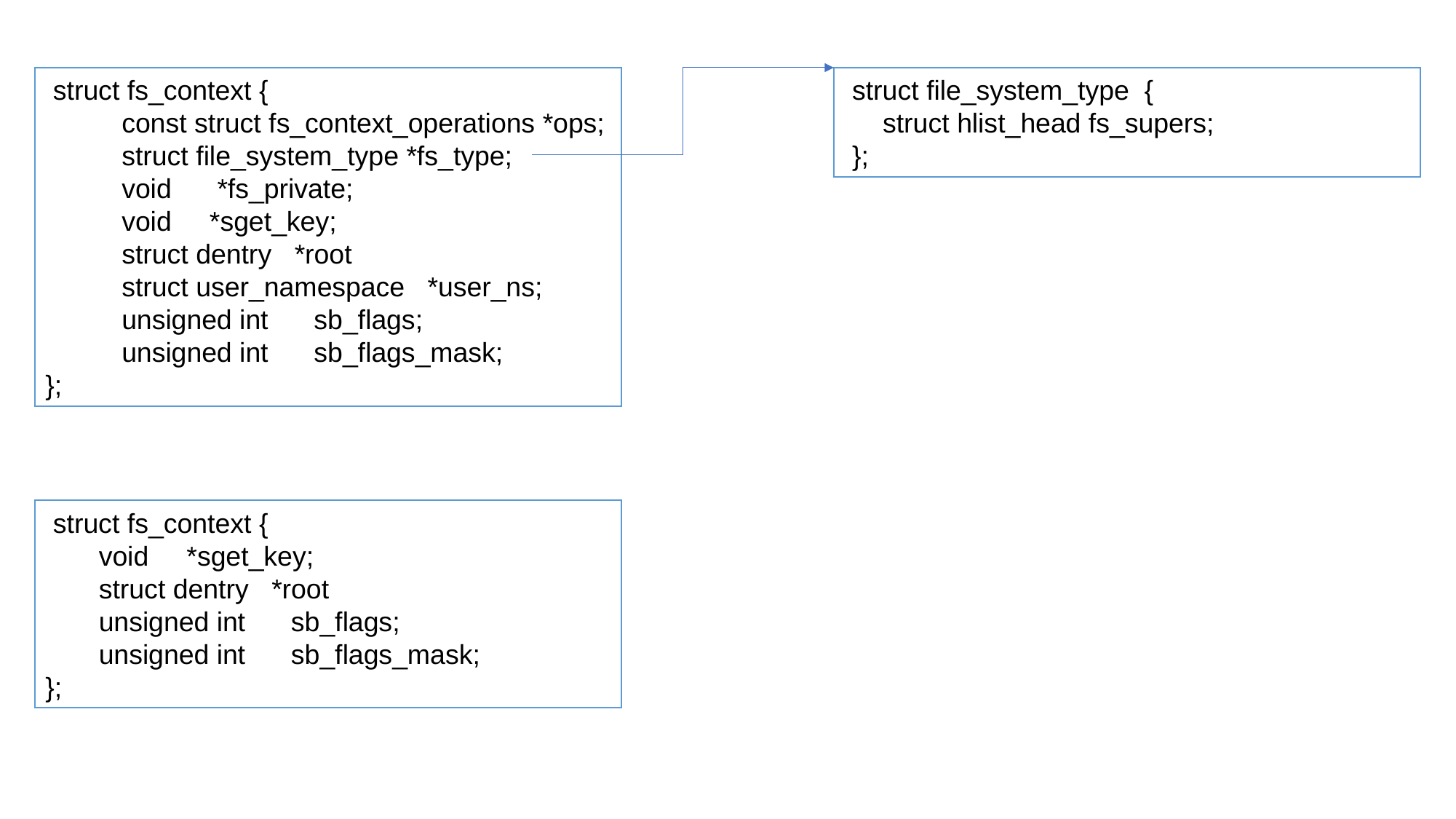

struct fs_context {
          const struct fs_context_operations *ops;
          struct file_system_type *fs_type;
          void      *fs_private;
          void     *sget_key;
          struct dentry   *root
          struct user_namespace   *user_ns;
          unsigned int      sb_flags;
          unsigned int      sb_flags_mask;
};
 struct file_system_type  {
     struct hlist_head fs_supers;
 };
 struct fs_context {
       void     *sget_key;
       struct dentry   *root
       unsigned int      sb_flags;
       unsigned int      sb_flags_mask;
};